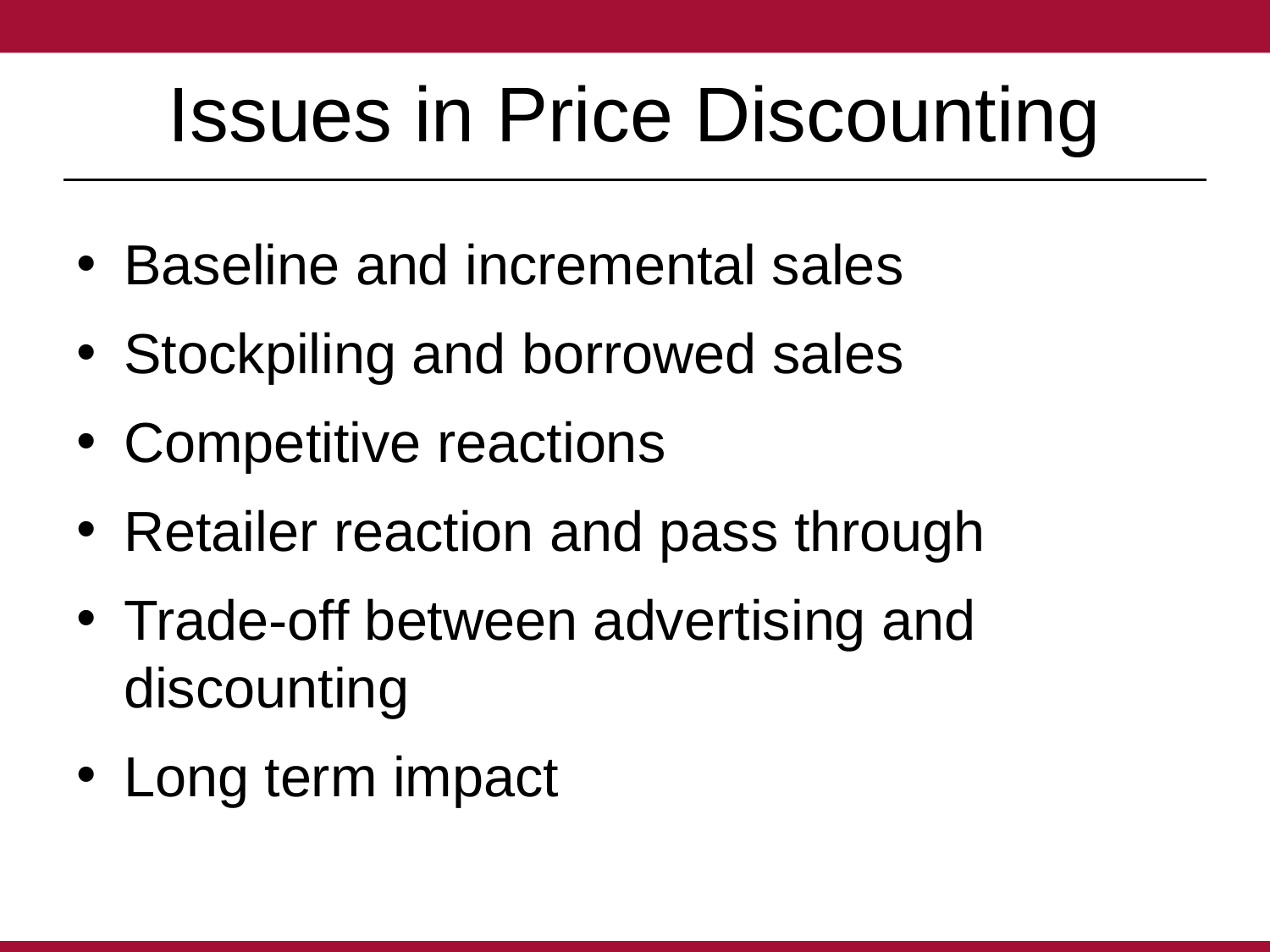

# Issues in Price Discounting
Baseline and incremental sales
Stockpiling and borrowed sales
Competitive reactions
Retailer reaction and pass through
Trade-off between advertising and discounting
Long term impact